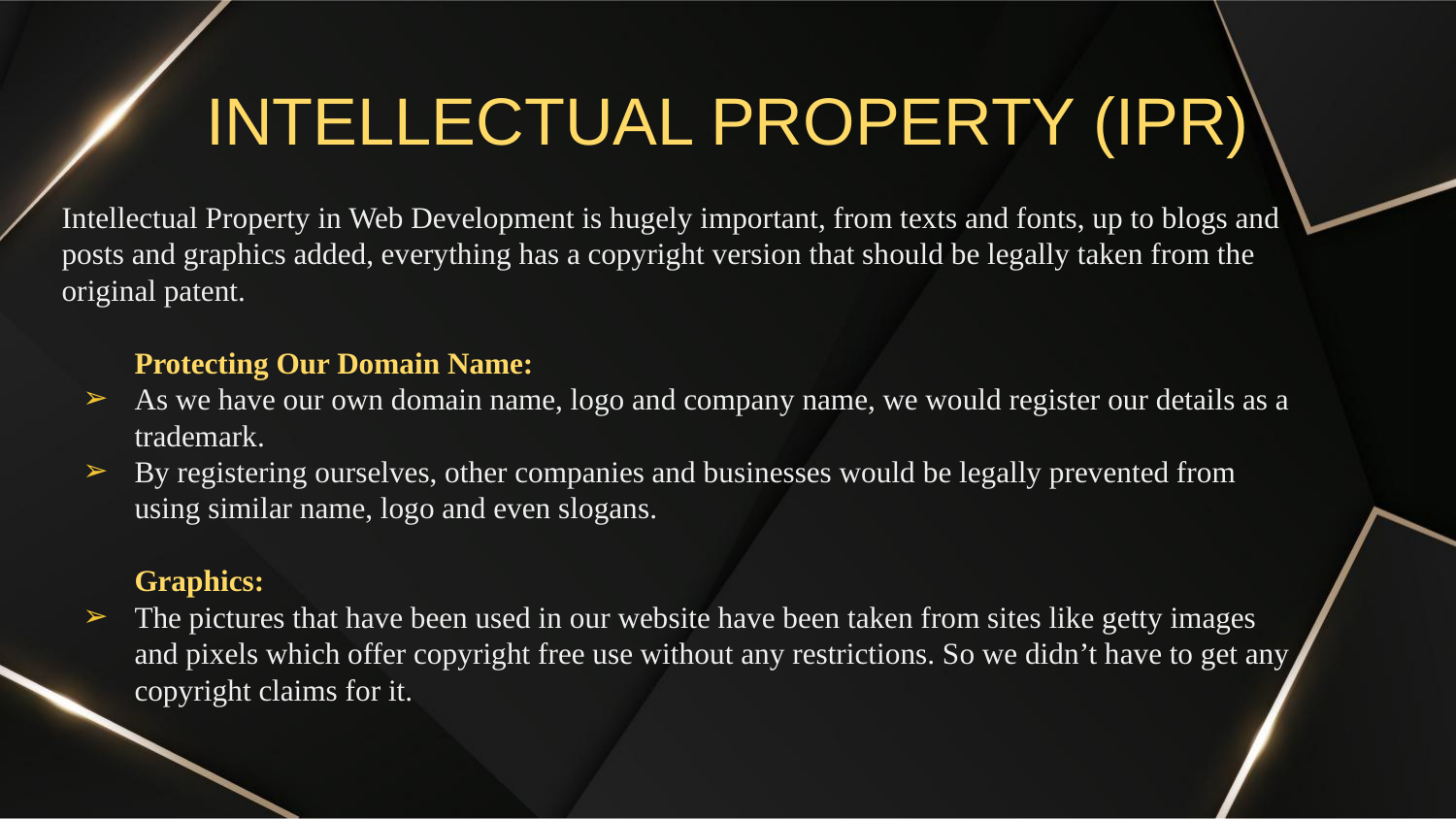

# INTELLECTUAL PROPERTY (IPR)
Intellectual Property in Web Development is hugely important, from texts and fonts, up to blogs and posts and graphics added, everything has a copyright version that should be legally taken from the original patent.

Protecting Our Domain Name:
As we have our own domain name, logo and company name, we would register our details as a trademark.
By registering ourselves, other companies and businesses would be legally prevented from using similar name, logo and even slogans.

Graphics:
The pictures that have been used in our website have been taken from sites like getty images and pixels which offer copyright free use without any restrictions. So we didn’t have to get any copyright claims for it.